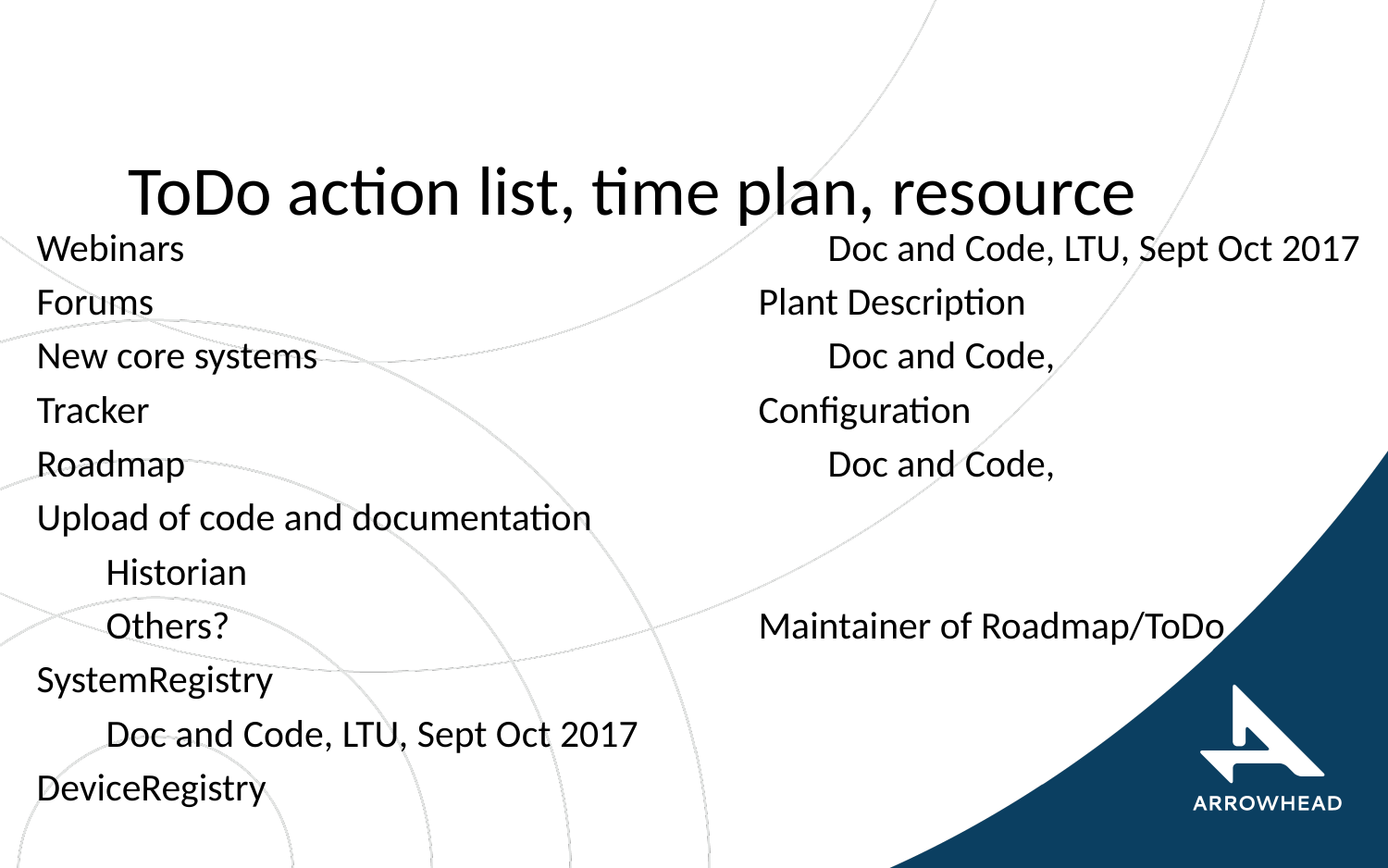

11
# ToDo action list, time plan, resource
Webinars
Forums
New core systems
Tracker
Roadmap
Upload of code and documentation
Historian
Others?
SystemRegistry
Doc and Code, LTU, Sept Oct 2017
DeviceRegistry
Doc and Code, LTU, Sept Oct 2017
Plant Description
Doc and Code,
Configuration
Doc and Code,

Maintainer of Roadmap/ToDo